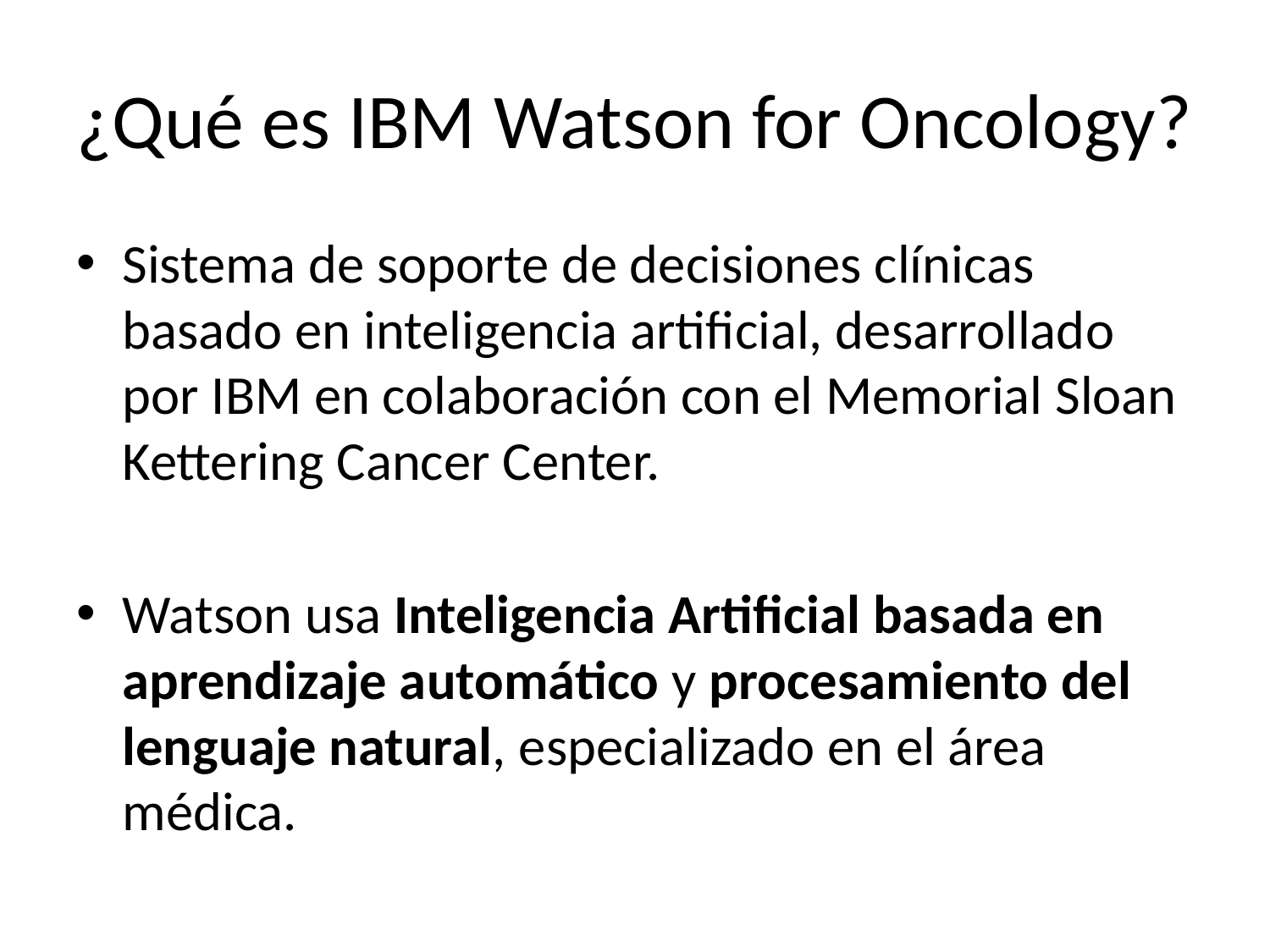

# ¿Qué es IBM Watson for Oncology?
Sistema de soporte de decisiones clínicas basado en inteligencia artificial, desarrollado por IBM en colaboración con el Memorial Sloan Kettering Cancer Center.

Watson usa Inteligencia Artificial basada en aprendizaje automático y procesamiento del lenguaje natural, especializado en el área médica.